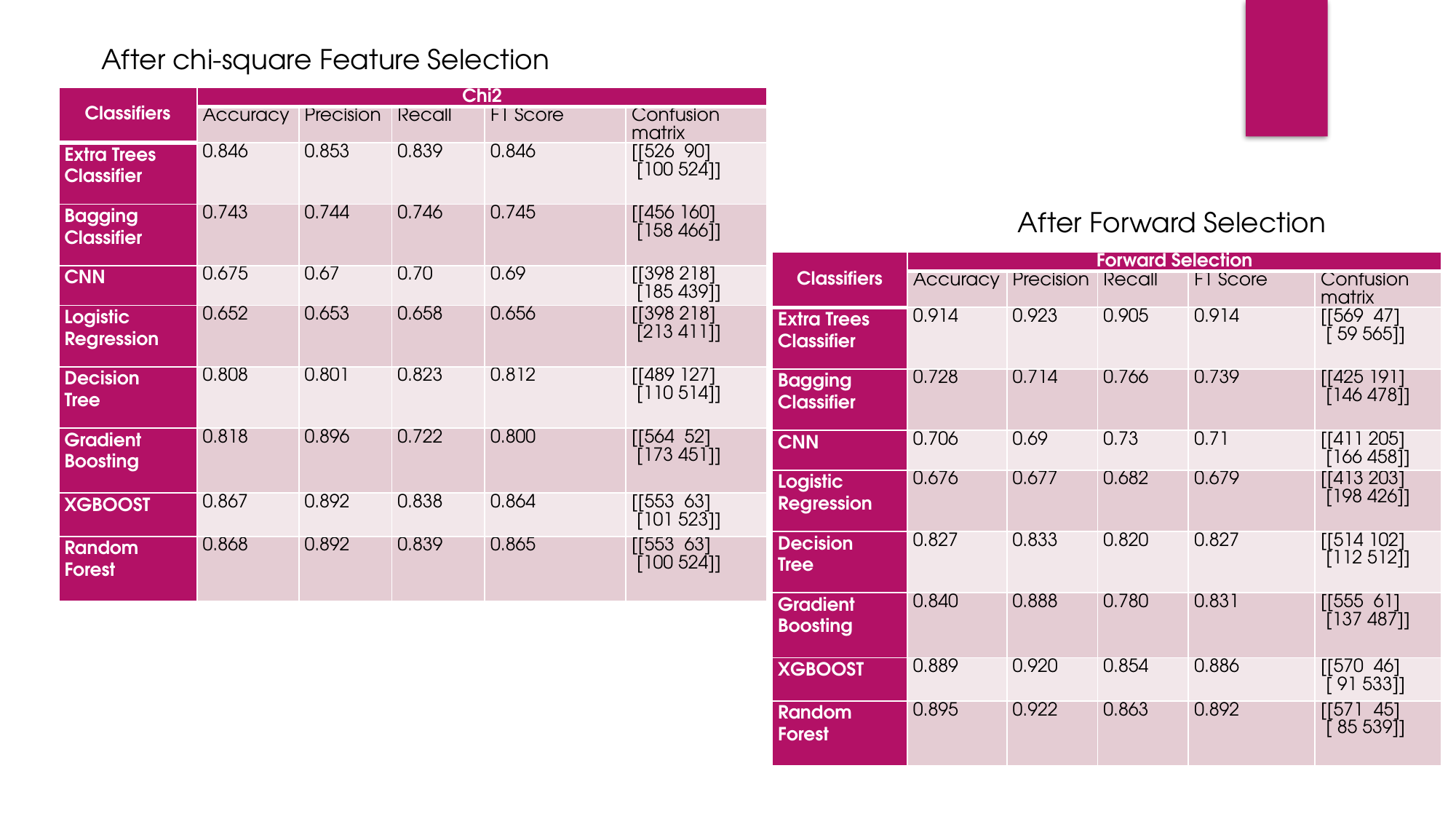

After chi-square Feature Selection
| Classifiers | Chi2 |  |  |  |  |
| --- | --- | --- | --- | --- | --- |
|  | Accuracy | Precision | Recall | F1 Score | Confusion matrix |
| Extra Trees Classifier | 0.846 | 0.853 | 0.839 | 0.846 | [[526 90] [100 524]] |
| Bagging  Classifier | 0.743 | 0.744 | 0.746 | 0.745 | [[456 160] [158 466]] |
| CNN | 0.675 | 0.67 | 0.70 | 0.69 | [[398 218] [185 439]] |
| Logistic  Regression | 0.652 | 0.653 | 0.658 | 0.656 | [[398 218] [213 411]] |
| Decision  Tree | 0.808 | 0.801 | 0.823 | 0.812 | [[489 127] [110 514]] |
| Gradient  Boosting | 0.818 | 0.896 | 0.722 | 0.800 | [[564 52] [173 451]] |
| XGBOOST | 0.867 | 0.892 | 0.838 | 0.864 | [[553 63] [101 523]] |
| Random  Forest | 0.868 | 0.892 | 0.839 | 0.865 | [[553 63] [100 524]] |
After Forward Selection
| Classifiers | Forward Selection |  |  |  |  |
| --- | --- | --- | --- | --- | --- |
|  | Accuracy | Precision | Recall | F1 Score | Confusion matrix |
| Extra Trees Classifier | 0.914 | 0.923 | 0.905 | 0.914 | [[569 47] [ 59 565]] |
| Bagging  Classifier | 0.728 | 0.714 | 0.766 | 0.739 | [[425 191] [146 478]] |
| CNN | 0.706 | 0.69 | 0.73 | 0.71 | [[411 205] [166 458]] |
| Logistic  Regression | 0.676 | 0.677 | 0.682 | 0.679 | [[413 203] [198 426]] |
| Decision  Tree | 0.827 | 0.833 | 0.820 | 0.827 | [[514 102] [112 512]] |
| Gradient  Boosting | 0.840 | 0.888 | 0.780 | 0.831 | [[555 61] [137 487]] |
| XGBOOST | 0.889 | 0.920 | 0.854 | 0.886 | [[570 46] [ 91 533]] |
| Random  Forest | 0.895 | 0.922 | 0.863 | 0.892 | [[571 45] [ 85 539]] |